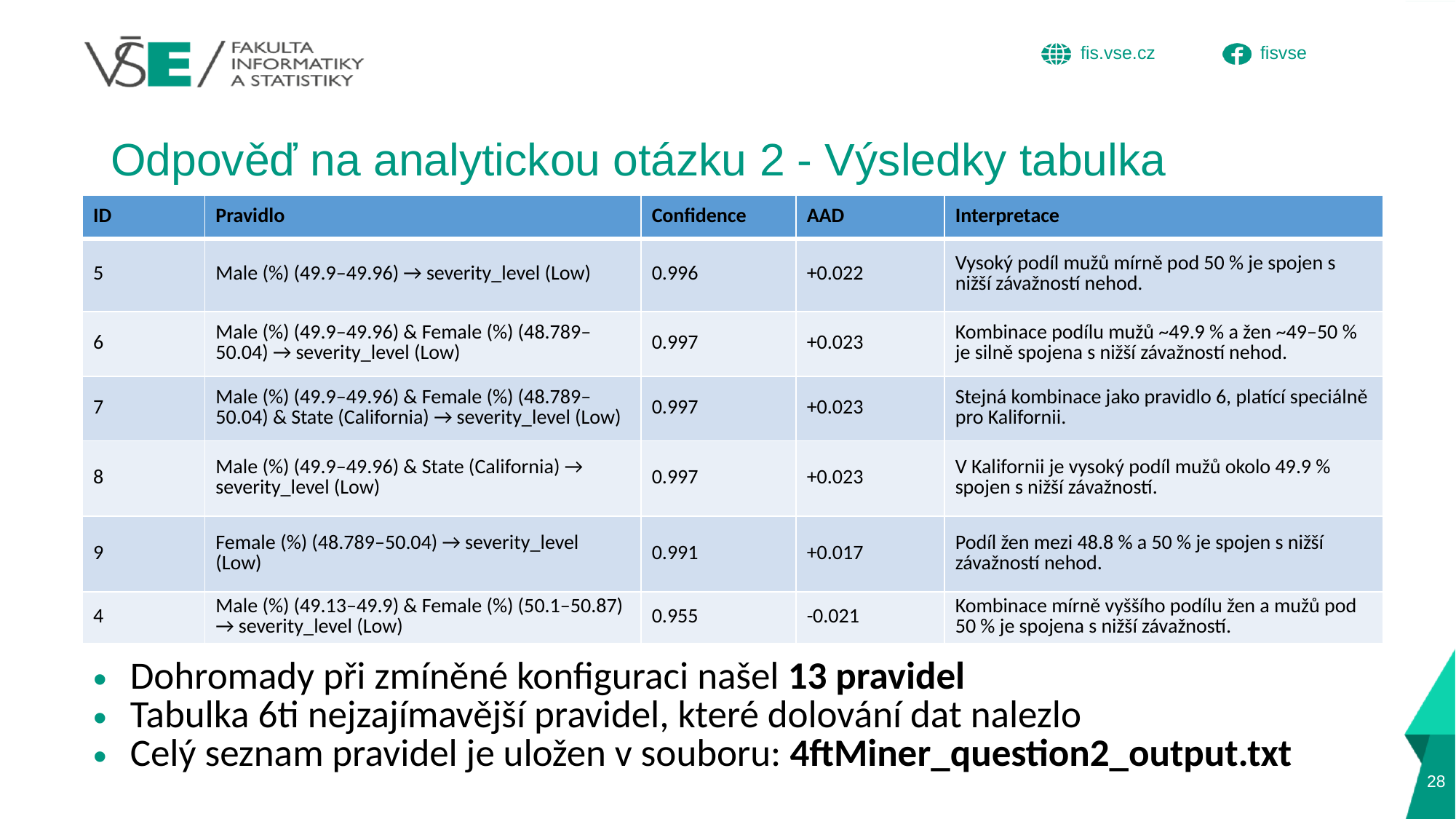

# Odpověď na analytickou otázku 2 - Výsledky tabulka
| ID | Pravidlo | Confidence | AAD | Interpretace |
| --- | --- | --- | --- | --- |
| 5 | Male (%) (49.9–49.96) → severity\_level (Low) | 0.996 | +0.022 | Vysoký podíl mužů mírně pod 50 % je spojen s nižší závažností nehod. |
| 6 | Male (%) (49.9–49.96) & Female (%) (48.789–50.04) → severity\_level (Low) | 0.997 | +0.023 | Kombinace podílu mužů ~49.9 % a žen ~49–50 % je silně spojena s nižší závažností nehod. |
| 7 | Male (%) (49.9–49.96) & Female (%) (48.789–50.04) & State (California) → severity\_level (Low) | 0.997 | +0.023 | Stejná kombinace jako pravidlo 6, platící speciálně pro Kalifornii. |
| 8 | Male (%) (49.9–49.96) & State (California) → severity\_level (Low) | 0.997 | +0.023 | V Kalifornii je vysoký podíl mužů okolo 49.9 % spojen s nižší závažností. |
| 9 | Female (%) (48.789–50.04) → severity\_level (Low) | 0.991 | +0.017 | Podíl žen mezi 48.8 % a 50 % je spojen s nižší závažností nehod. |
| 4 | Male (%) (49.13–49.9) & Female (%) (50.1–50.87) → severity\_level (Low) | 0.955 | -0.021 | Kombinace mírně vyššího podílu žen a mužů pod 50 % je spojena s nižší závažností. |

Dohromady při zmíněné konfiguraci našel 13 pravidel
Tabulka 6ti nejzajímavější pravidel, které dolování dat nalezlo
Celý seznam pravidel je uložen v souboru: 4ftMiner_question2_output.txt